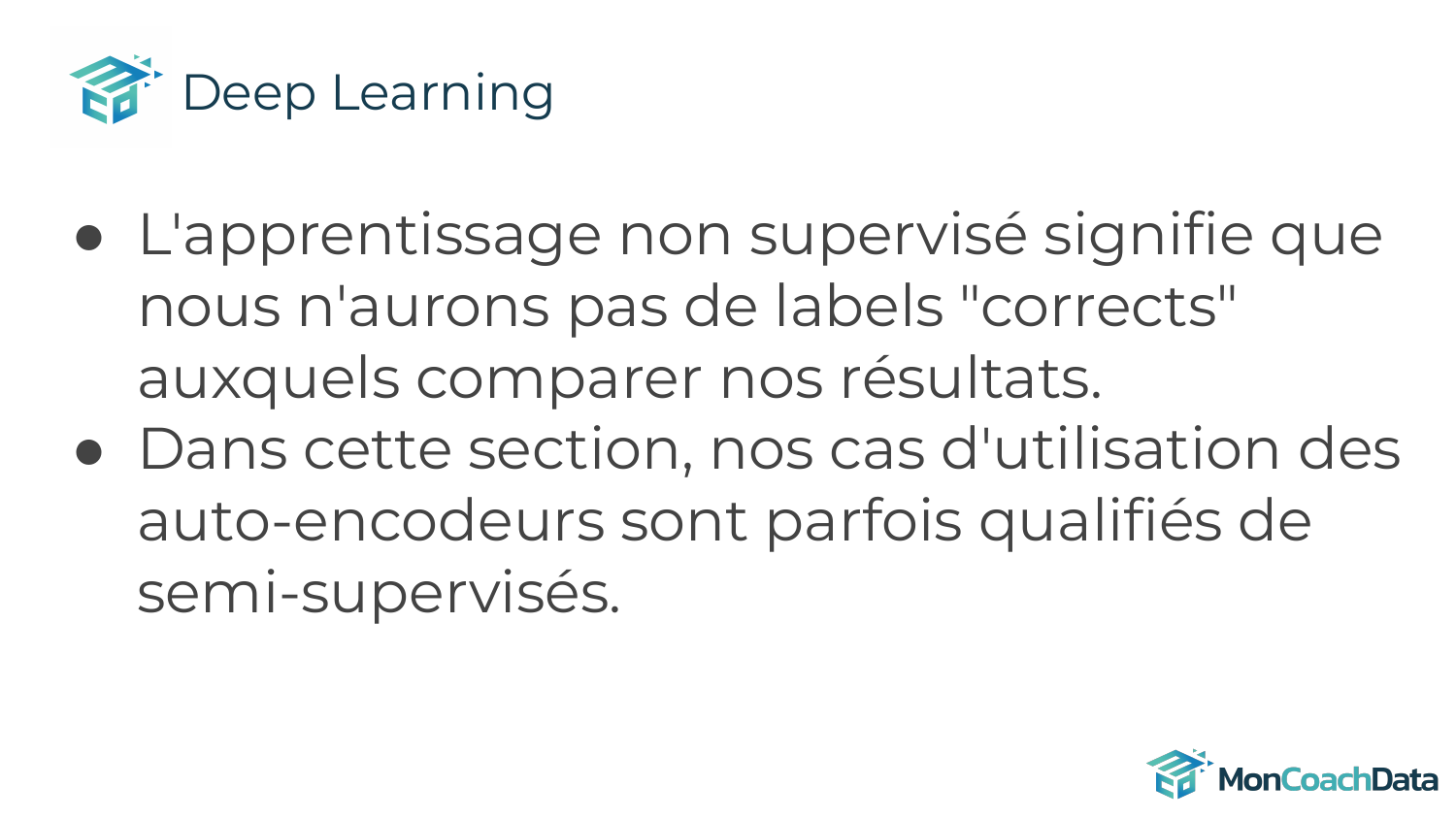

# Deep Learning
L'apprentissage non supervisé signifie que nous n'aurons pas de labels "corrects" auxquels comparer nos résultats.
Dans cette section, nos cas d'utilisation des auto-encodeurs sont parfois qualifiés de semi-supervisés.